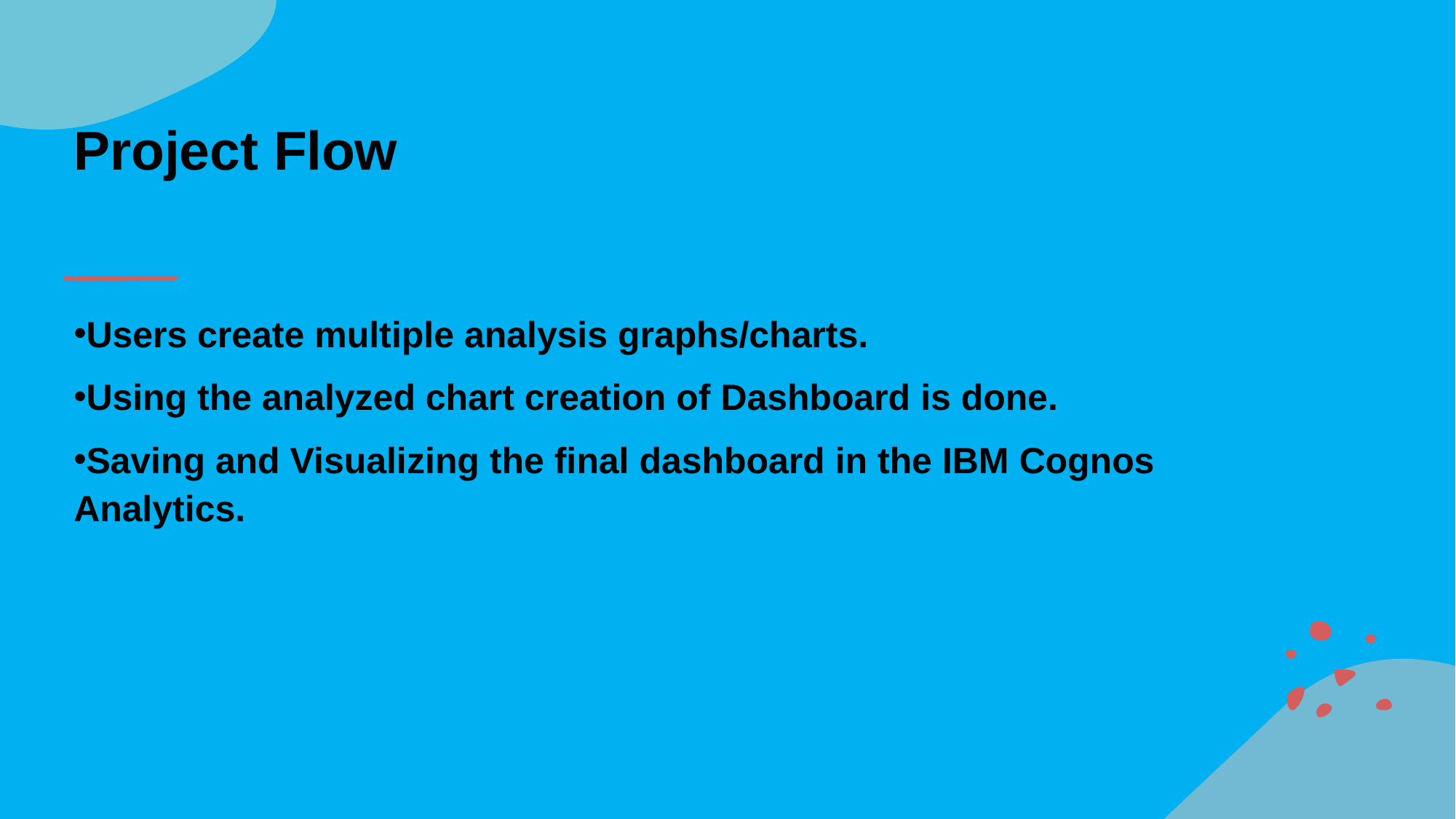

# Project Flow

Users create multiple analysis graphs/charts.
Using the analyzed chart creation of Dashboard is done.
Saving and Visualizing the final dashboard in the IBM Cognos Analytics.